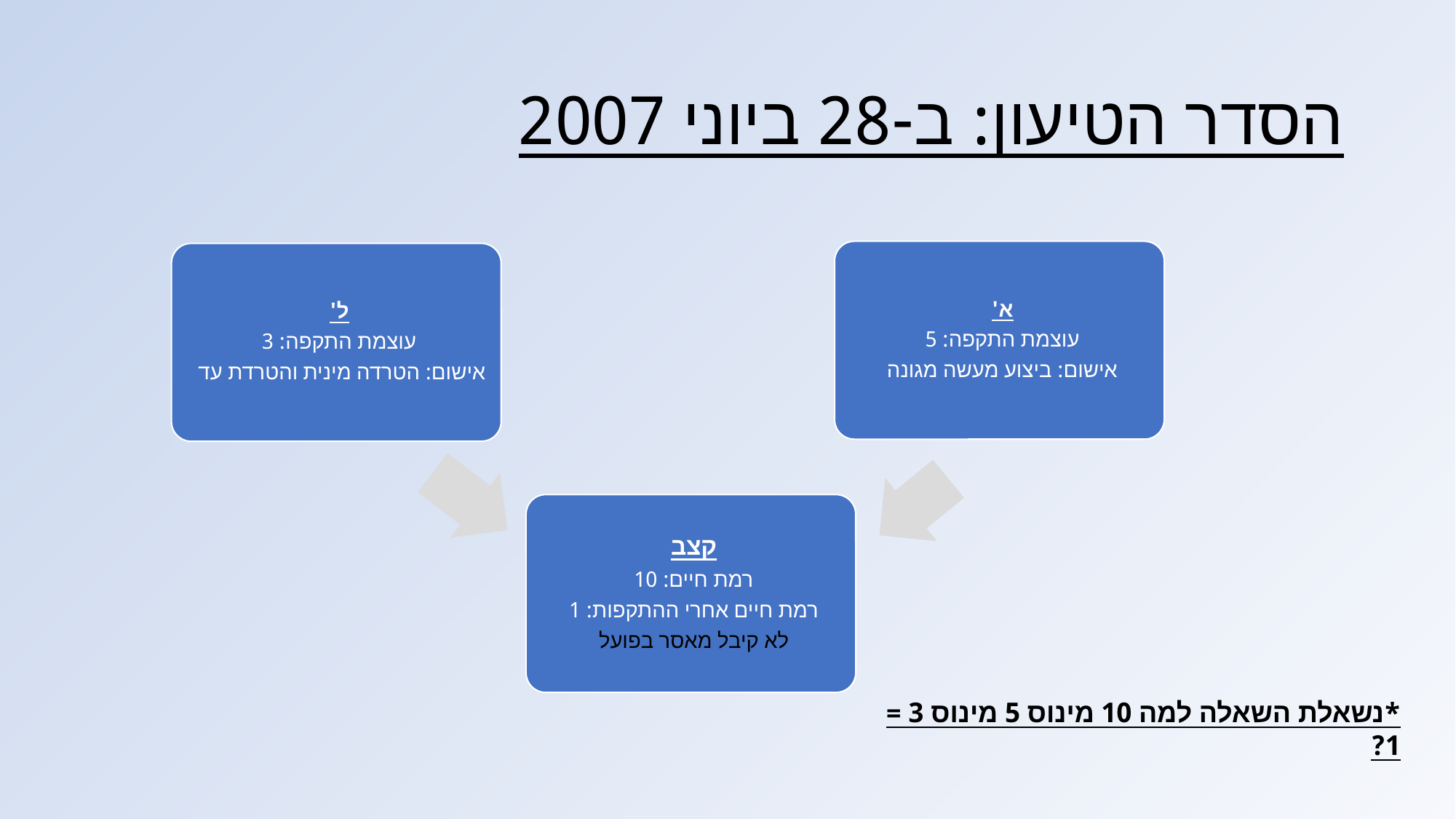

# הסדר הטיעון: ב-28 ביוני 2007
ל'
עוצמת התקפה: 3
אישום: הטרדה מינית והטרדת עד

א'
עוצמת התקפה: 5
אישום: ביצוע מעשה מגונה

קצב
רמת חיים: 10
רמת חיים אחרי ההתקפות: 1
לא קיבל מאסר בפועל
*נשאלת השאלה למה 10 מינוס 5 מינוס 3 = 1?